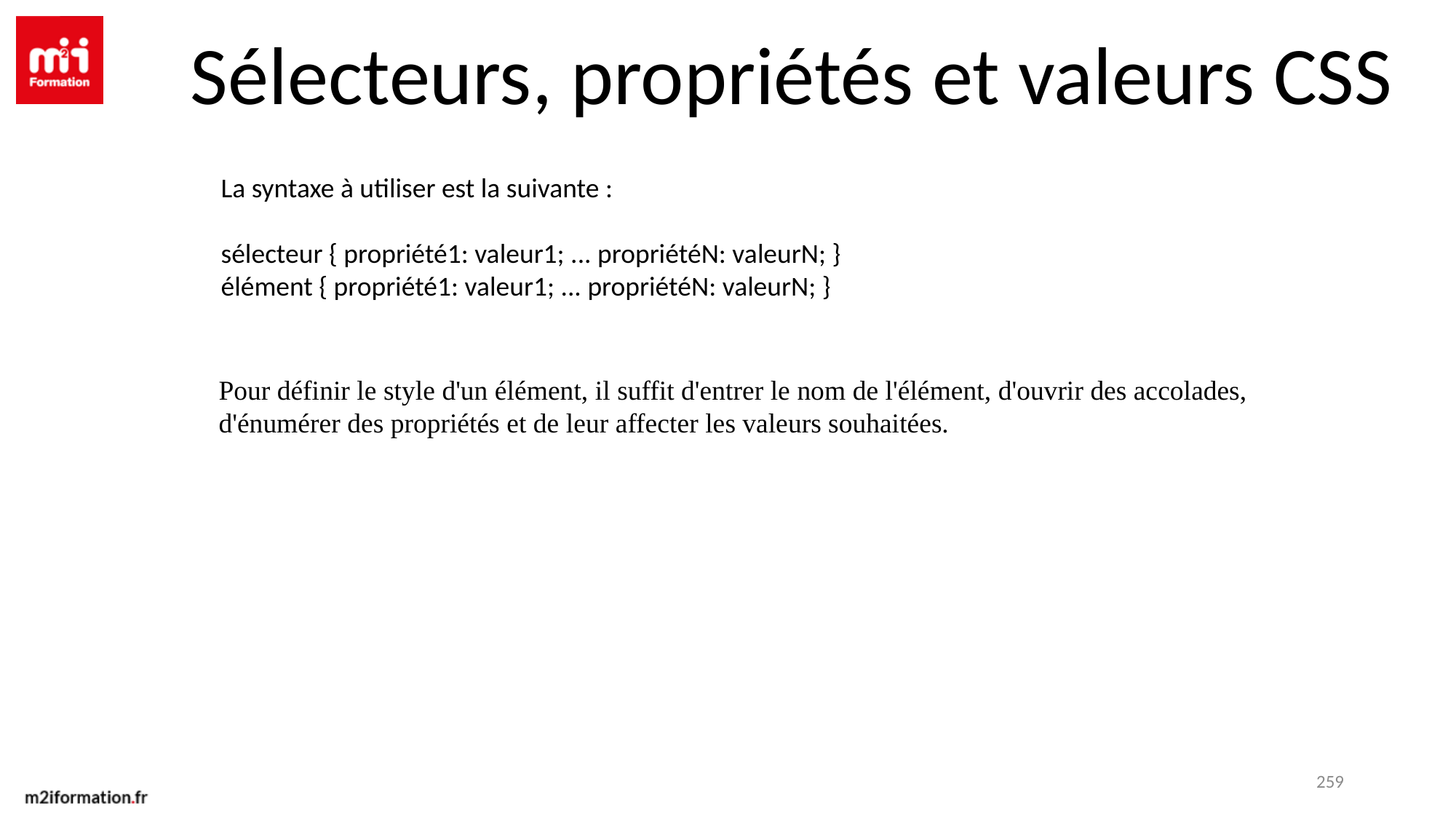

Sélecteurs, propriétés et valeurs CSS

La syntaxe à utiliser est la suivante :

sélecteur { propriété1: valeur1; ... propriétéN: valeurN; }
élément { propriété1: valeur1; ... propriétéN: valeurN; }

Pour définir le style d'un élément, il suffit d'entrer le nom de l'élément, d'ouvrir des accolades, d'énumérer des propriétés et de leur affecter les valeurs souhaitées.
259